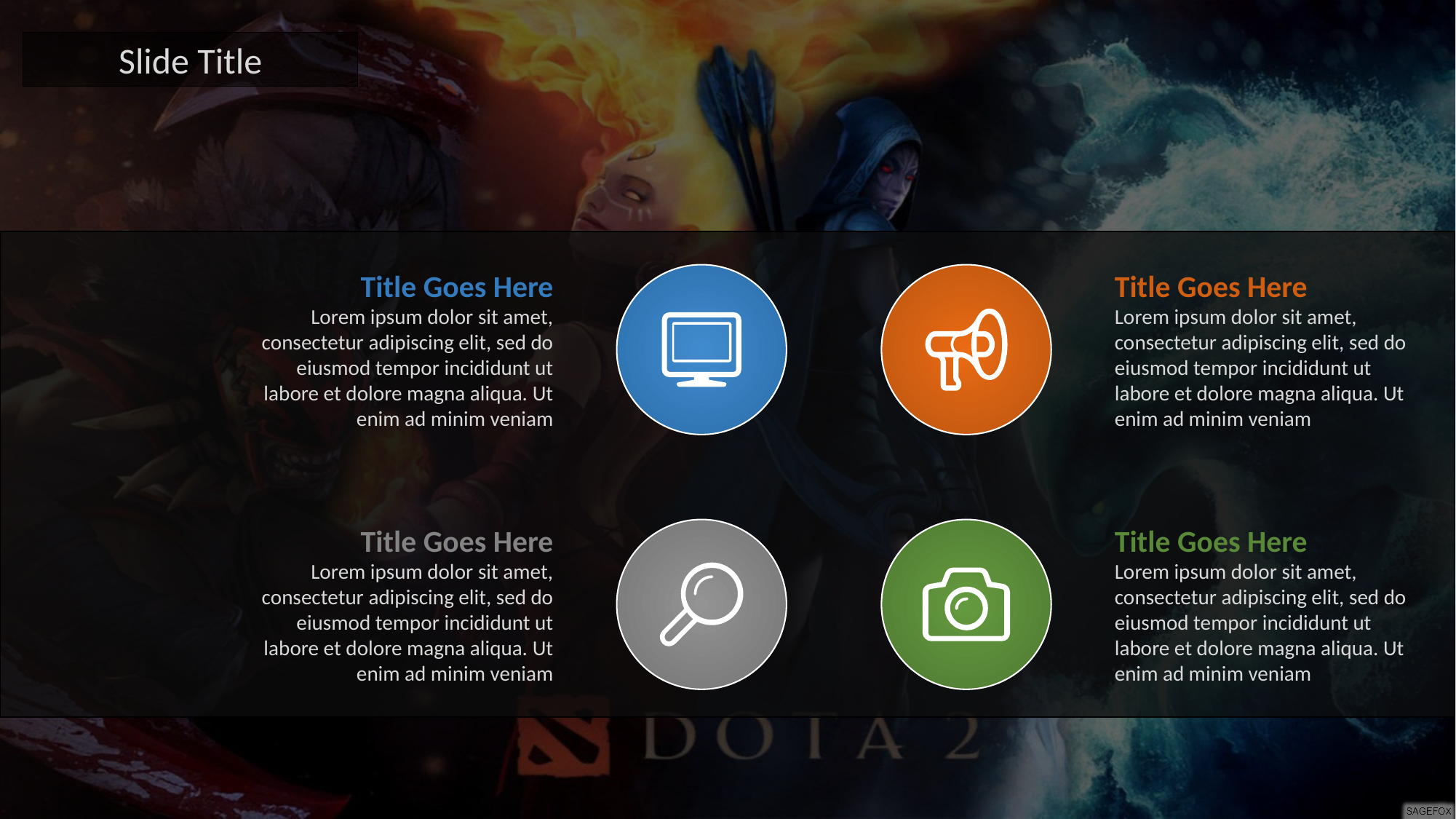

Slide Title

Title Goes Here
Lorem ipsum dolor sit amet, consectetur adipiscing elit, sed do eiusmod tempor incididunt ut labore et dolore magna aliqua. Ut enim ad minim veniam
Title Goes Here
Lorem ipsum dolor sit amet, consectetur adipiscing elit, sed do eiusmod tempor incididunt ut labore et dolore magna aliqua. Ut enim ad minim veniam

Title Goes Here
Lorem ipsum dolor sit amet, consectetur adipiscing elit, sed do eiusmod tempor incididunt ut labore et dolore magna aliqua. Ut enim ad minim veniam
Title Goes Here
Lorem ipsum dolor sit amet, consectetur adipiscing elit, sed do eiusmod tempor incididunt ut labore et dolore magna aliqua. Ut enim ad minim veniam